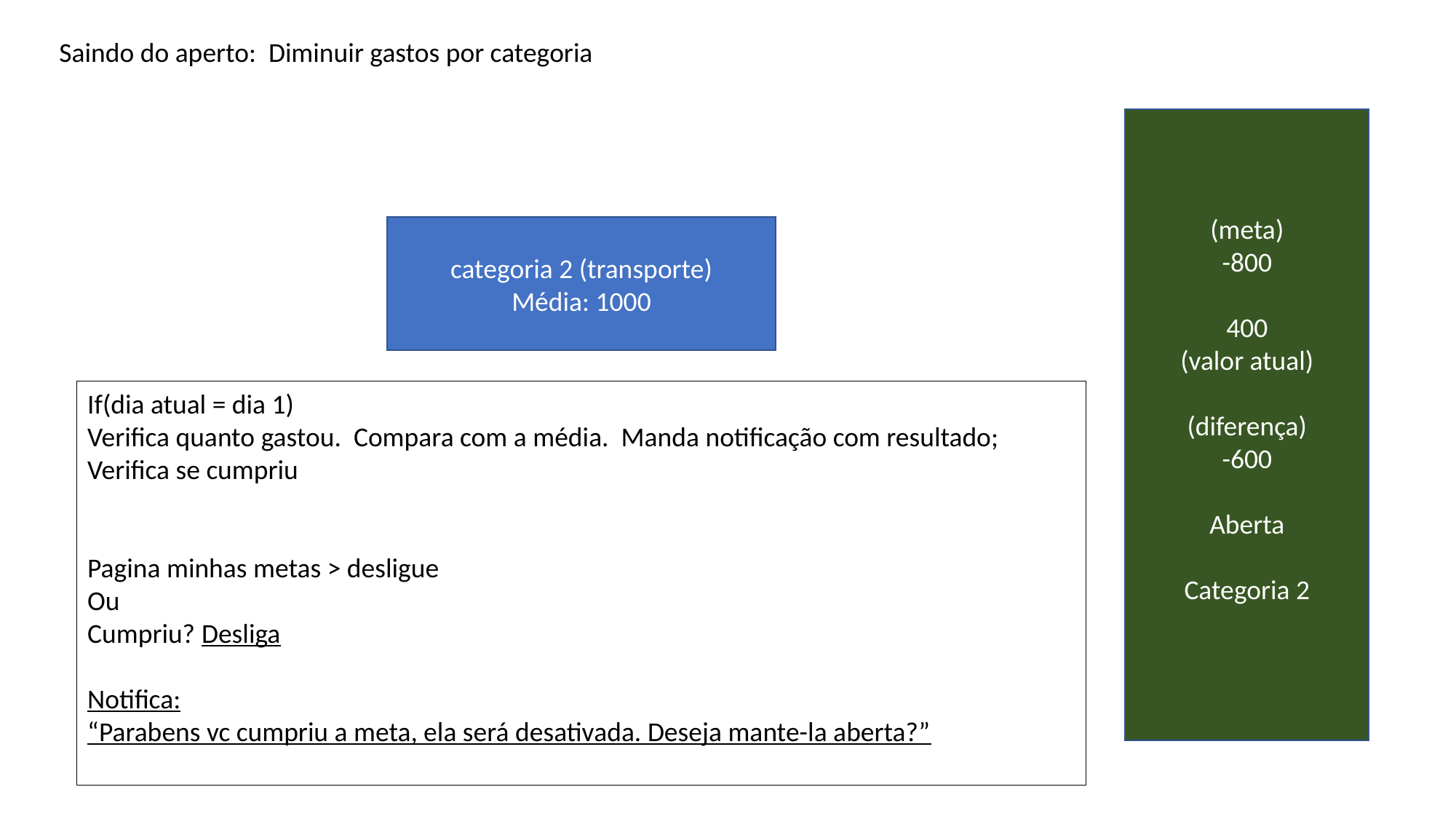

Saindo do aperto:  Diminuir gastos por categoria
(meta)
-800

400
(valor atual)

(diferença)
-600

Aberta

Categoria 2

categoria 2 (transporte)
Média: 1000
If(dia atual = dia 1)
Verifica quanto gastou.  Compara com a média.  Manda notificação com resultado;
Verifica se cumpriu

Pagina minhas metas > desligue
Ou
Cumpriu? Desliga

Notifica:
“Parabens vc cumpriu a meta, ela será desativada. Deseja mante-la aberta?”